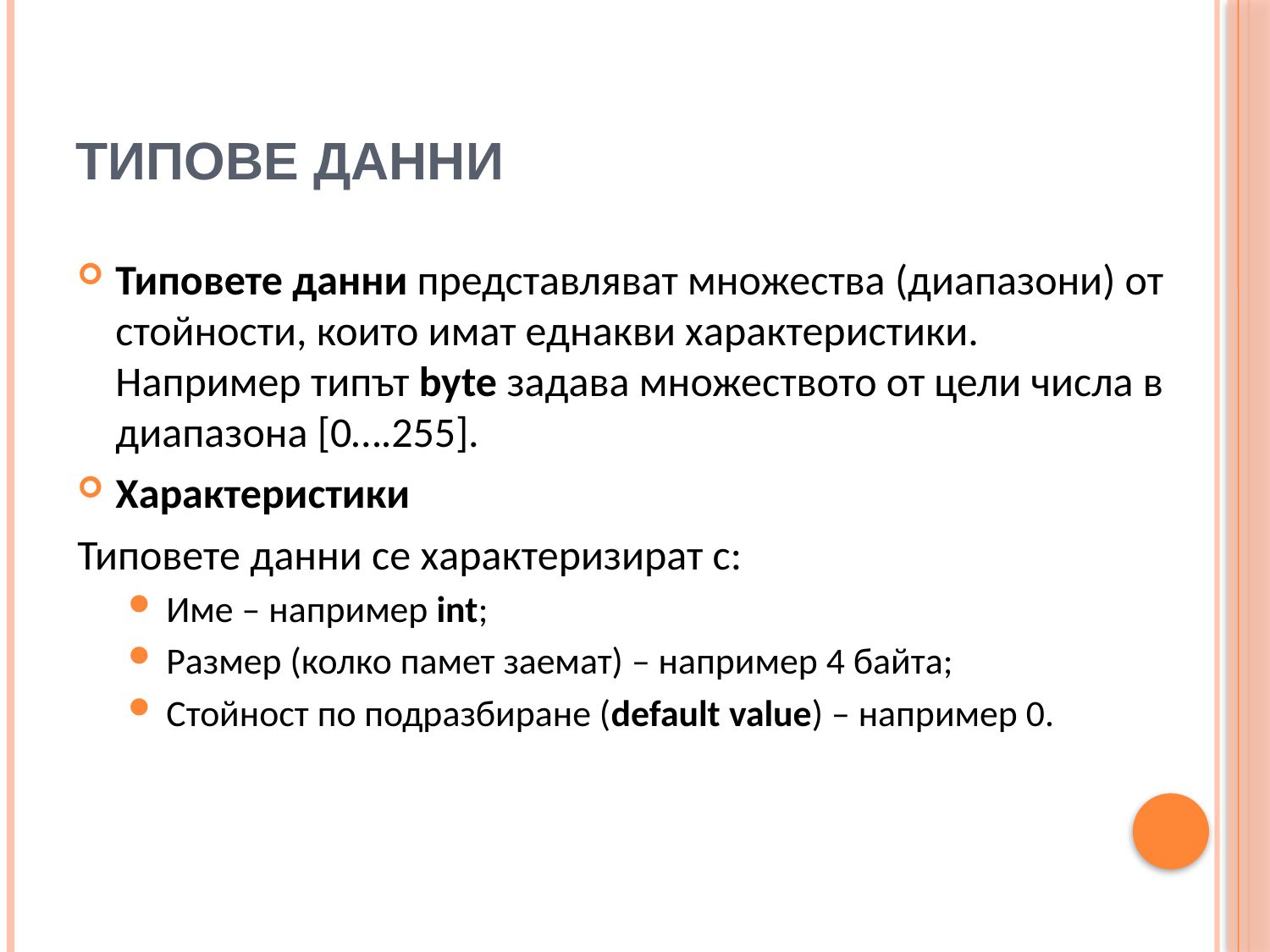

# Типове данни
Типовете данни представляват множества (диапазони) от стойности, които имат еднакви характеристики. Например типът byte задава множеството от цели числа в диапазона [0….255].
Характеристики
Типовете данни се характеризират с:
Име – например int;
Размер (колко памет заемат) – например 4 байта;
Стойност по подразбиране (default value) – например 0.